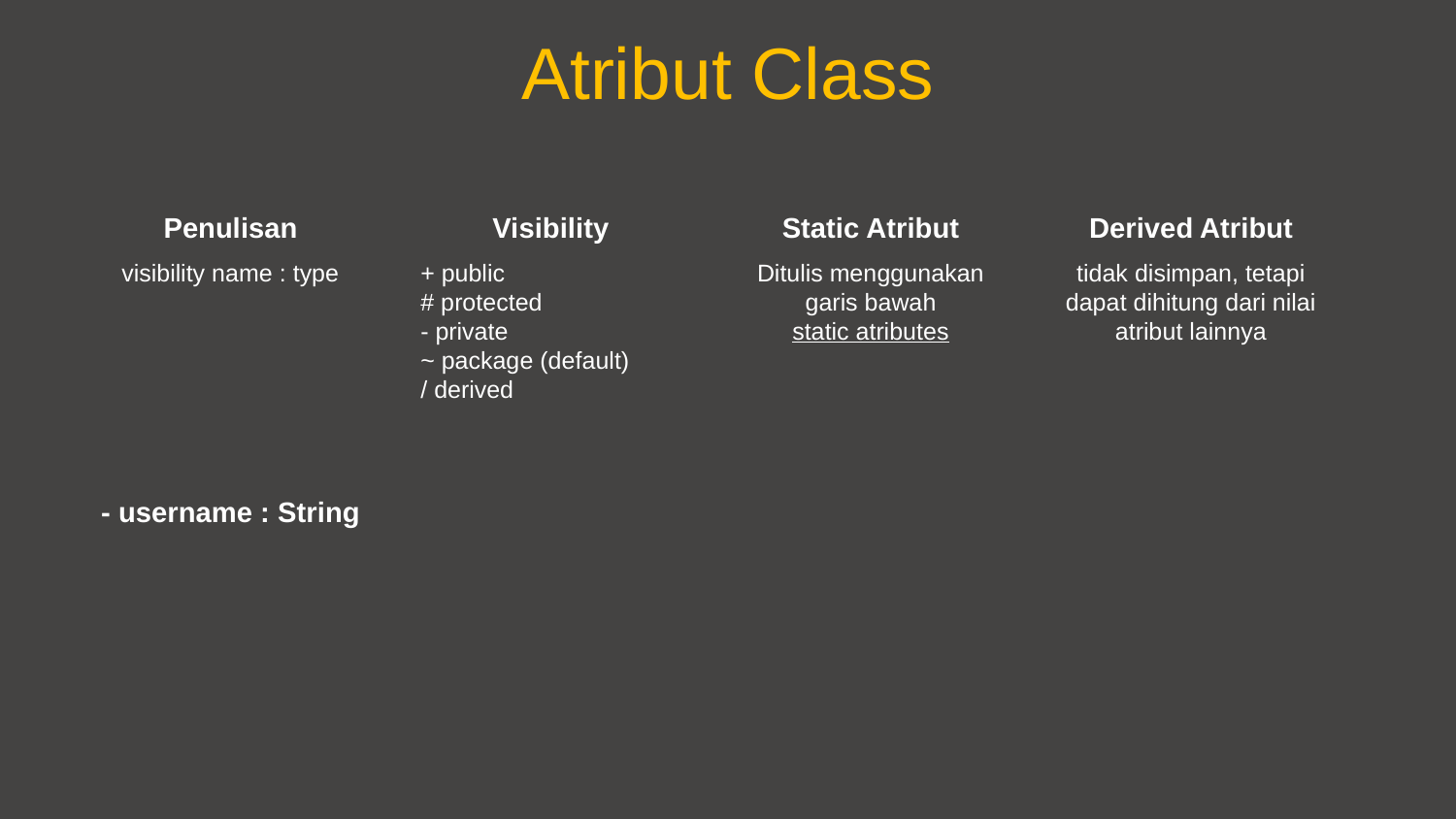

Atribut Class
Penulisan
visibility name : type
Visibility
+ public
# protected
- private
~ package (default)
/ derived
Static Atribut
Ditulis menggunakan garis bawah
static atributes
Derived Atribut
tidak disimpan, tetapi dapat dihitung dari nilai atribut lainnya
- username : String